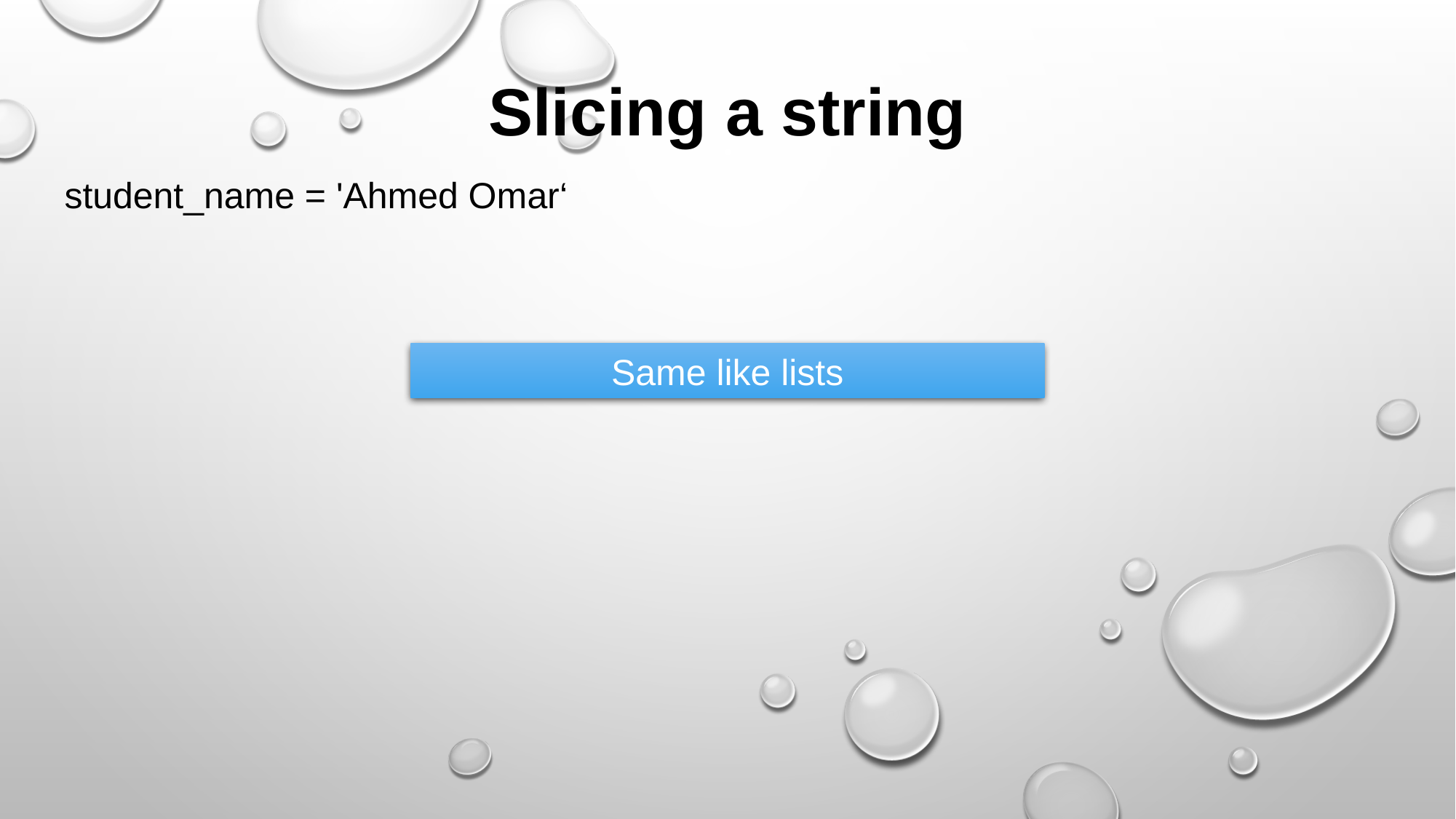

Slicing a string
student_name = 'Ahmed Omar‘
Same like lists